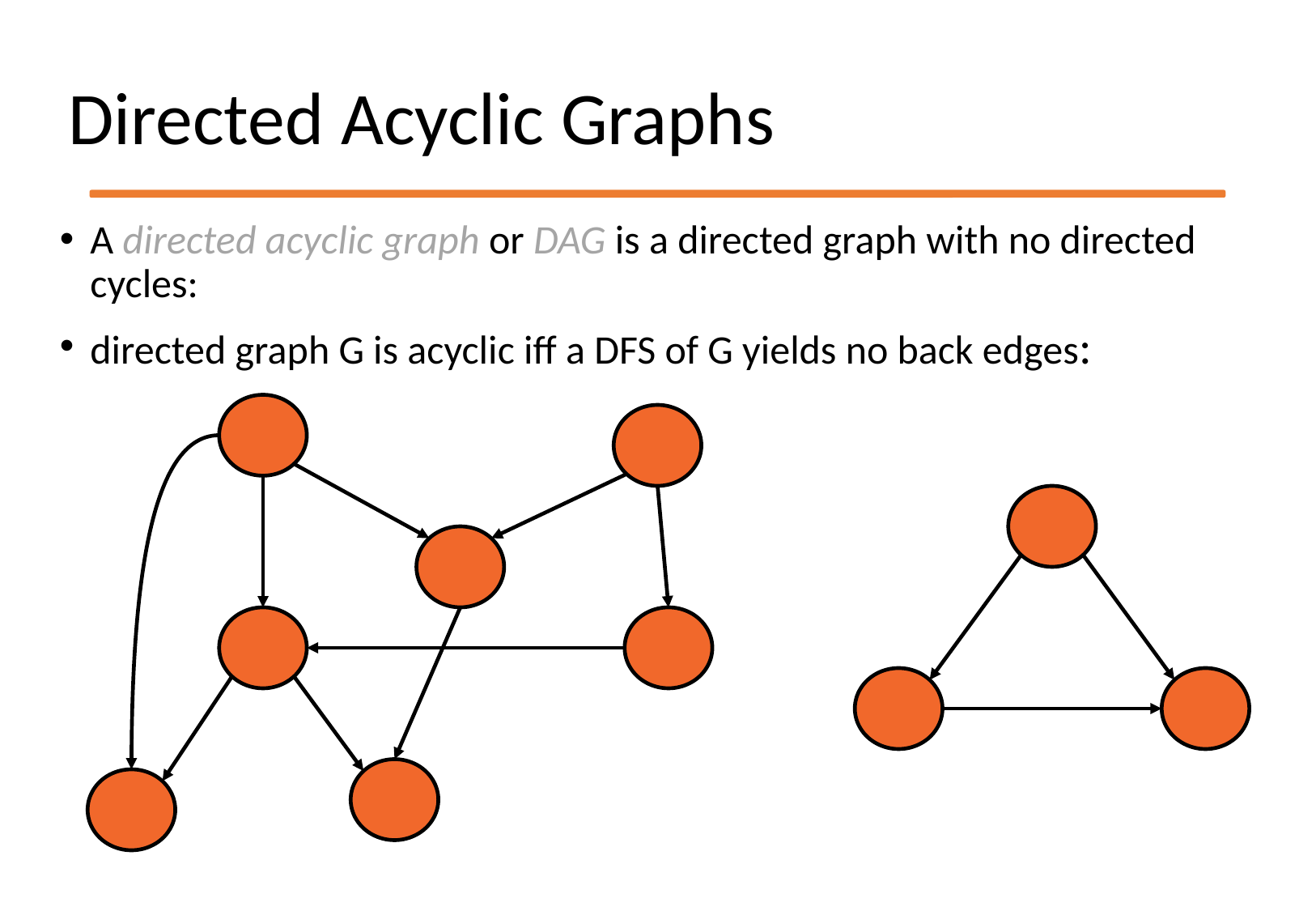

# Directed Acyclic Graphs
A directed acyclic graph or DAG is a directed graph with no directed cycles:
directed graph G is acyclic iff a DFS of G yields no back edges: